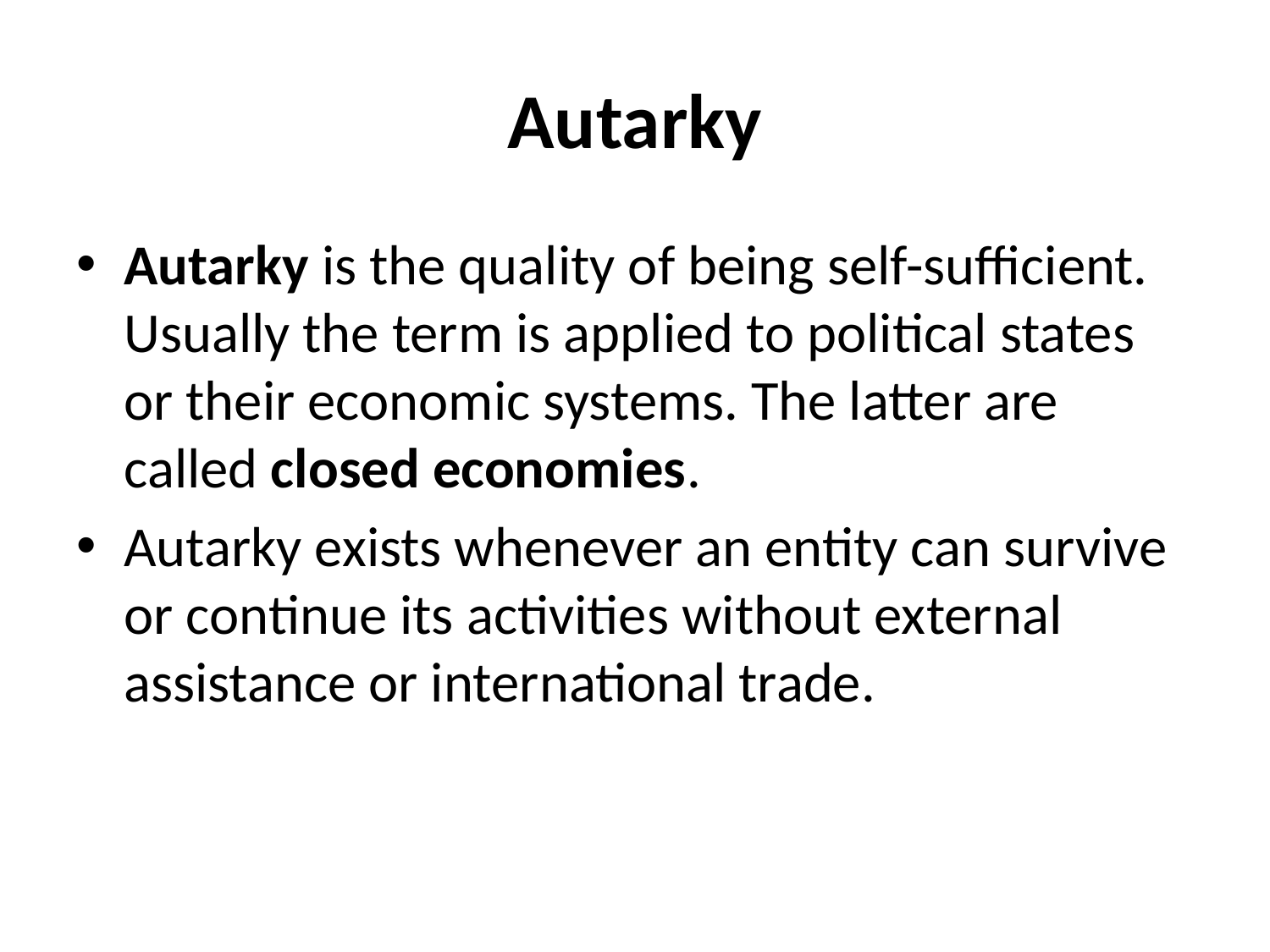

# Autarky
Autarky is the quality of being self-sufficient. Usually the term is applied to political states or their economic systems. The latter are called closed economies.
Autarky exists whenever an entity can survive or continue its activities without external assistance or international trade.